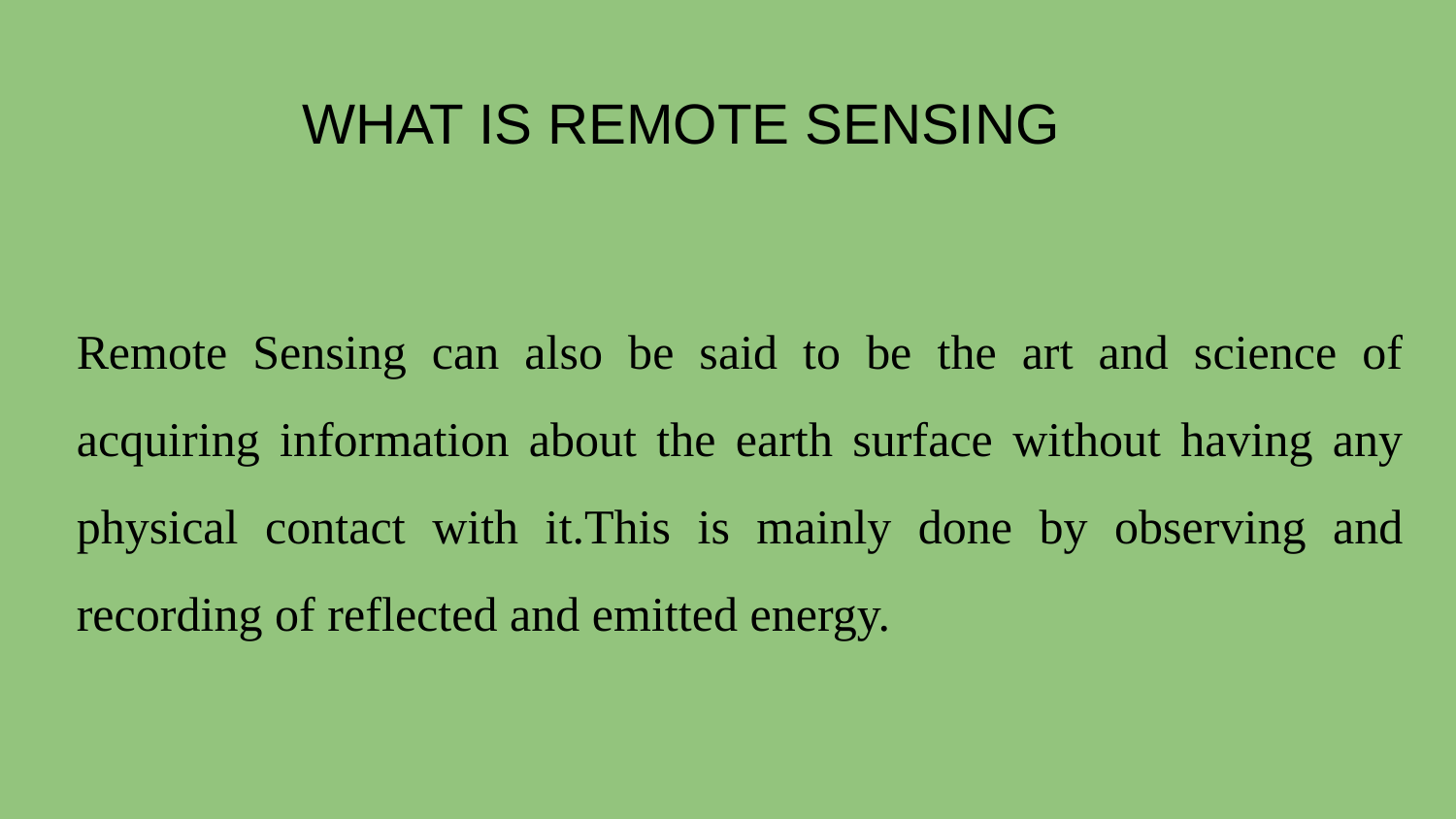

# WHAT IS REMOTE SENSING
Remote Sensing can also be said to be the art and science of acquiring information about the earth surface without having any physical contact with it.This is mainly done by observing and recording of reflected and emitted energy.